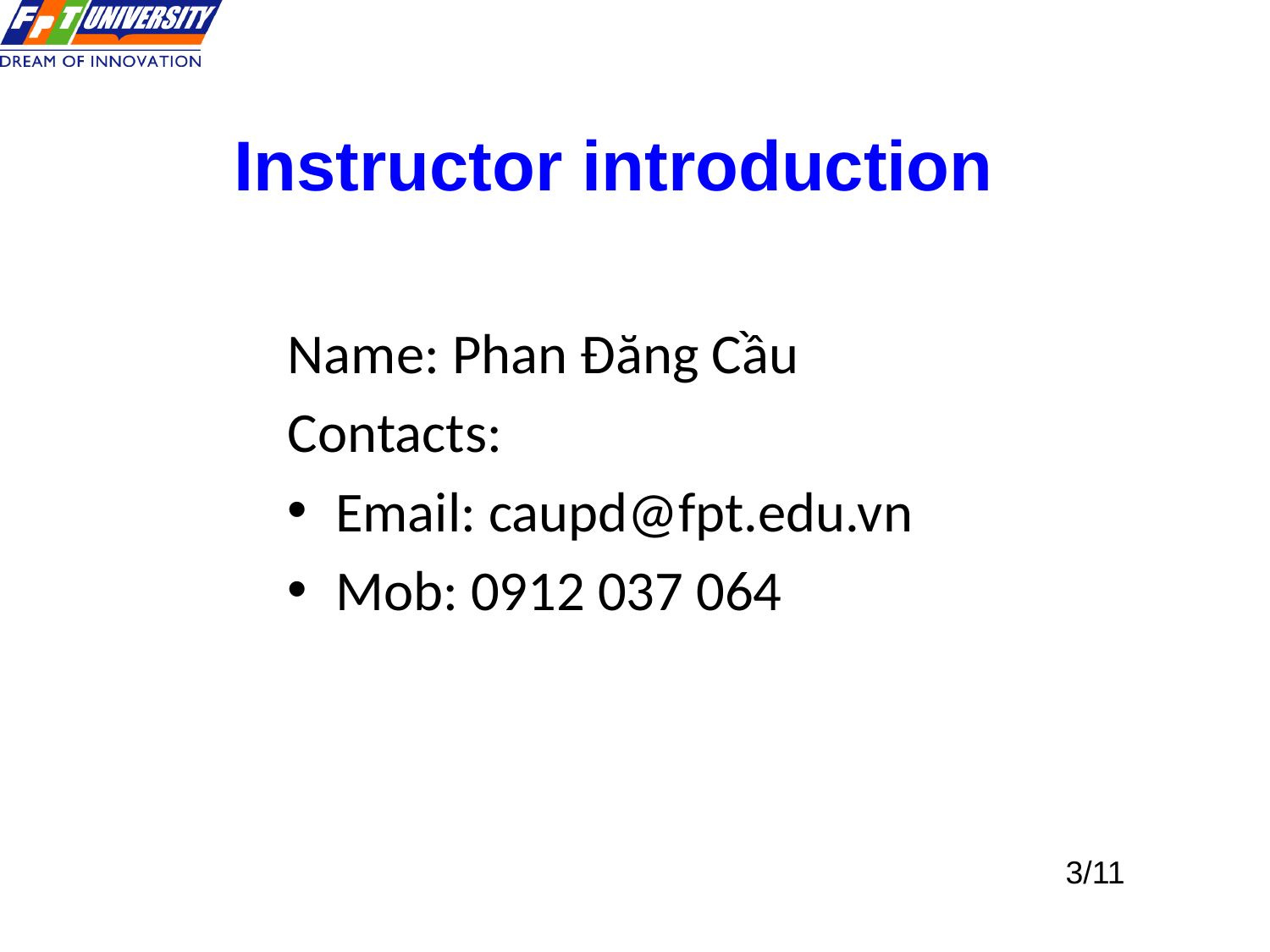

# Instructor introduction
Name: Phan Đăng Cầu
Contacts:
Email: caupd@fpt.edu.vn
Mob: 0912 037 064